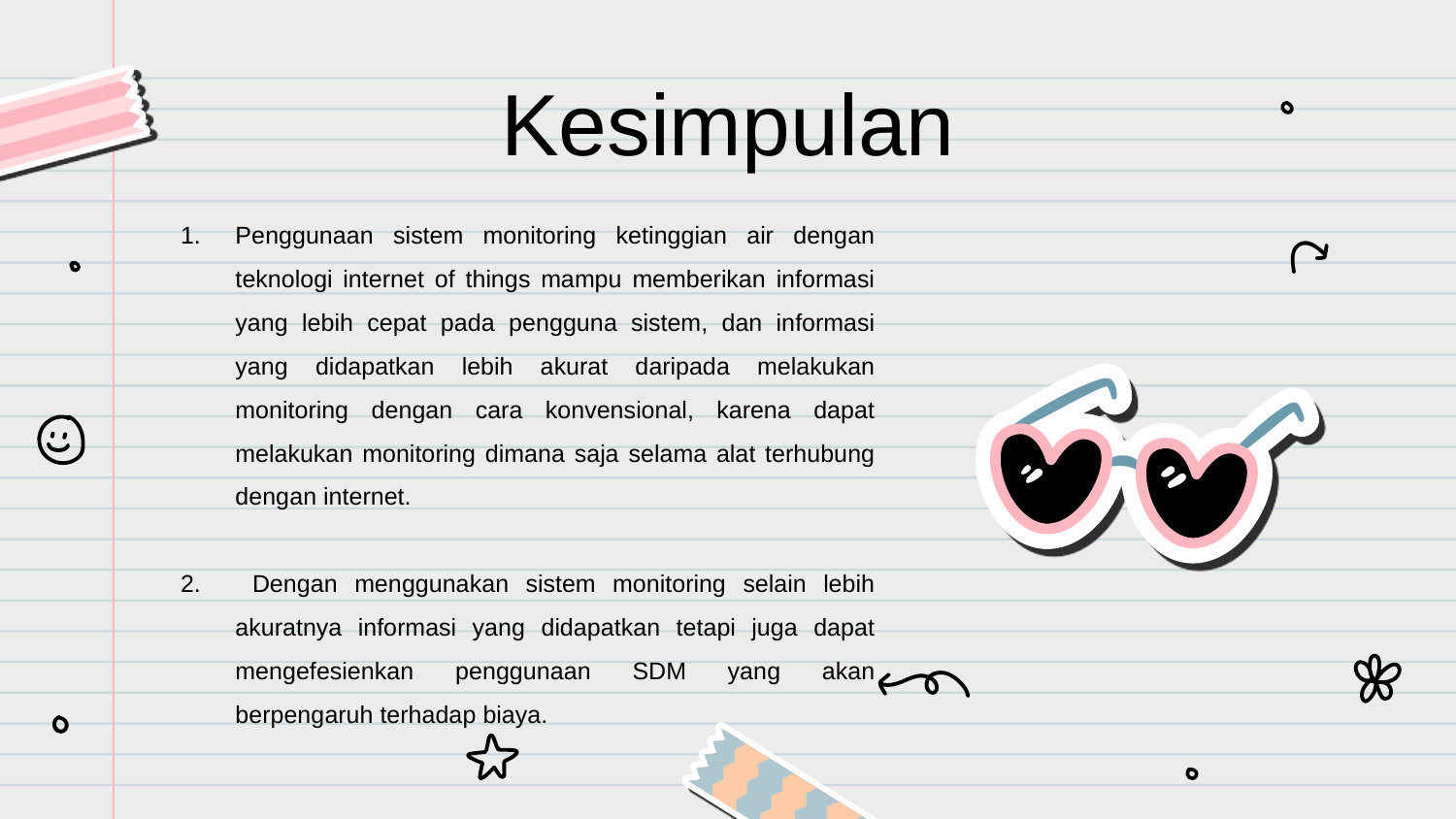

# Kesimpulan
Penggunaan sistem monitoring ketinggian air dengan teknologi internet of things mampu memberikan informasi yang lebih cepat pada pengguna sistem, dan informasi yang didapatkan lebih akurat daripada melakukan monitoring dengan cara konvensional, karena dapat melakukan monitoring dimana saja selama alat terhubung dengan internet.

 Dengan menggunakan sistem monitoring selain lebih akuratnya informasi yang didapatkan tetapi juga dapat mengefesienkan penggunaan SDM yang akan berpengaruh terhadap biaya.